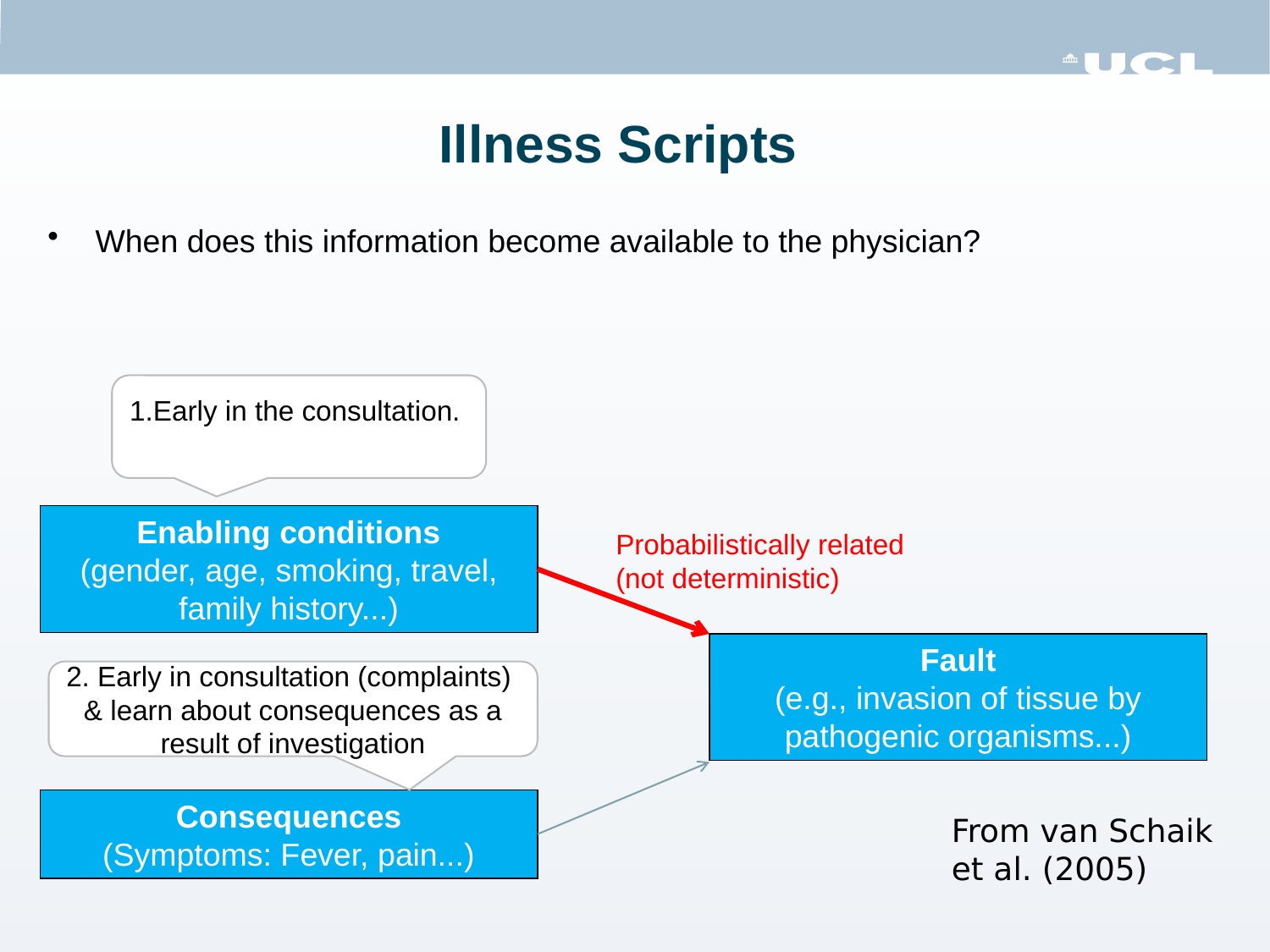

# Illness Scripts
When does this information become available to the physician?
1.Early in the consultation.

Enabling conditions
(gender, age, smoking, travel, family history...)
Probabilistically related (not deterministic)
Fault
(e.g., invasion of tissue by pathogenic organisms...)
2. Early in consultation (complaints)  & learn about consequences as a result of investigation
Consequences
(Symptoms: Fever, pain...)
From van Schaik et al. (2005)